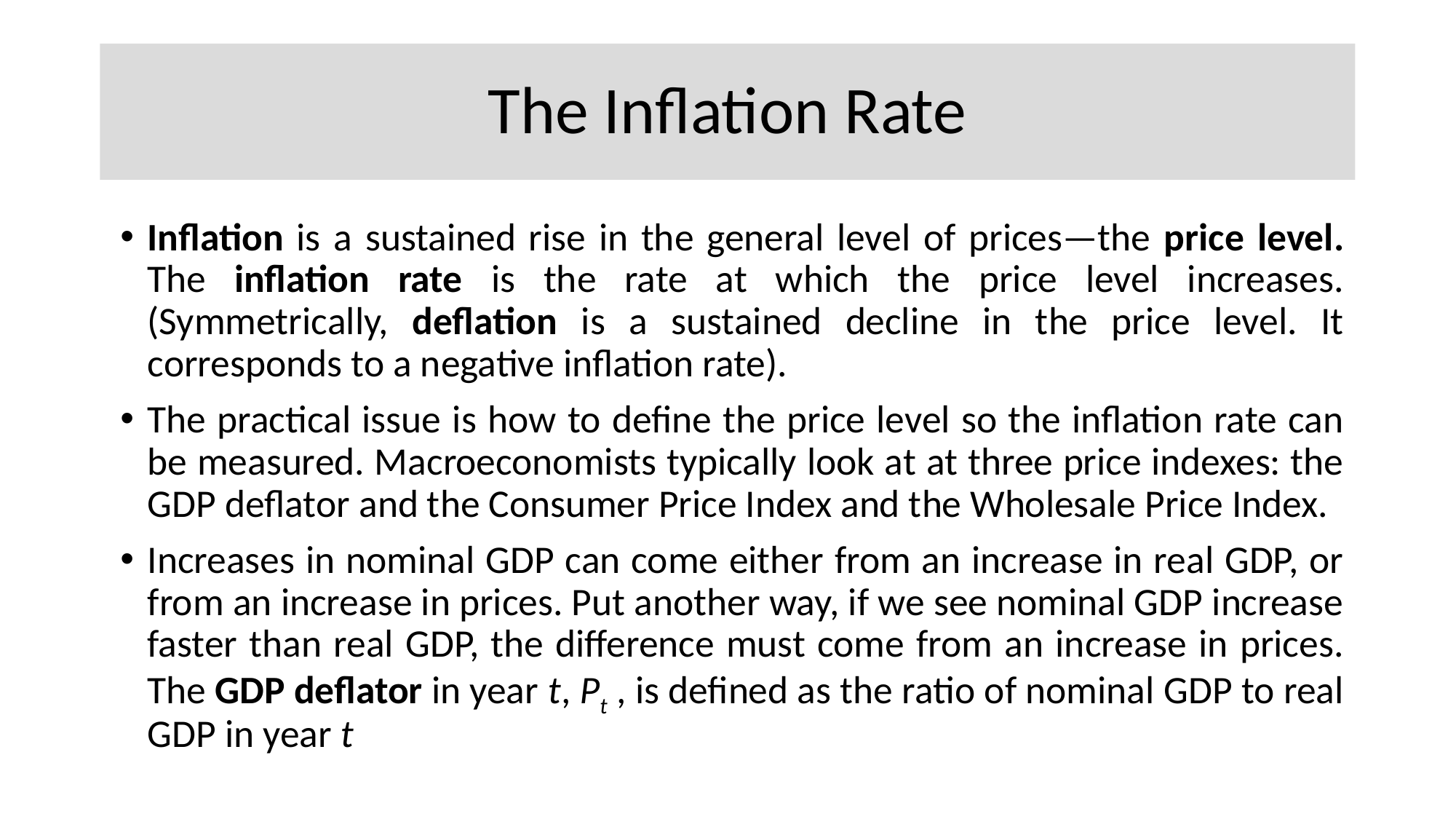

# The Inflation Rate
Inflation is a sustained rise in the general level of prices—the price level. The inflation rate is the rate at which the price level increases. (Symmetrically, deflation is a sustained decline in the price level. It corresponds to a negative inflation rate).
The practical issue is how to define the price level so the inflation rate can be measured. Macroeconomists typically look at at three price indexes: the GDP deflator and the Consumer Price Index and the Wholesale Price Index.
Increases in nominal GDP can come either from an increase in real GDP, or from an increase in prices. Put another way, if we see nominal GDP increase faster than real GDP, the difference must come from an increase in prices. The GDP deflator in year t, Pt , is defined as the ratio of nominal GDP to real GDP in year t